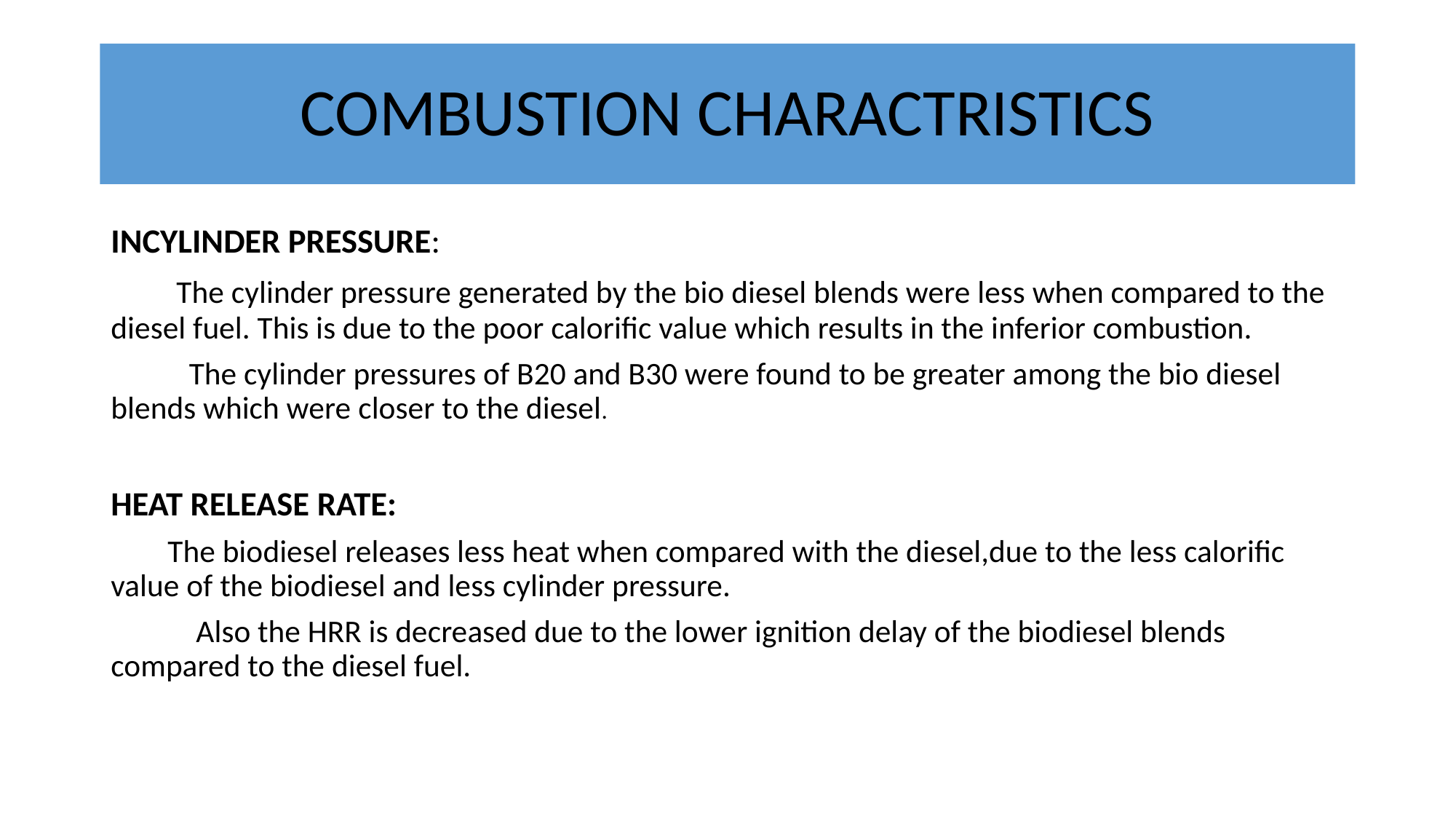

# COMBUSTION CHARACTRISTICS
INCYLINDER PRESSURE:
        The cylinder pressure generated by the bio diesel blends were less when compared to the diesel fuel. This is due to the poor calorific value which results in the inferior combustion.
           The cylinder pressures of B20 and B30 were found to be greater among the bio diesel blends which were closer to the diesel.

HEAT RELEASE RATE:
        The biodiesel releases less heat when compared with the diesel,due to the less calorific value of the biodiesel and less cylinder pressure.
            Also the HRR is decreased due to the lower ignition delay of the biodiesel blends compared to the diesel fuel.